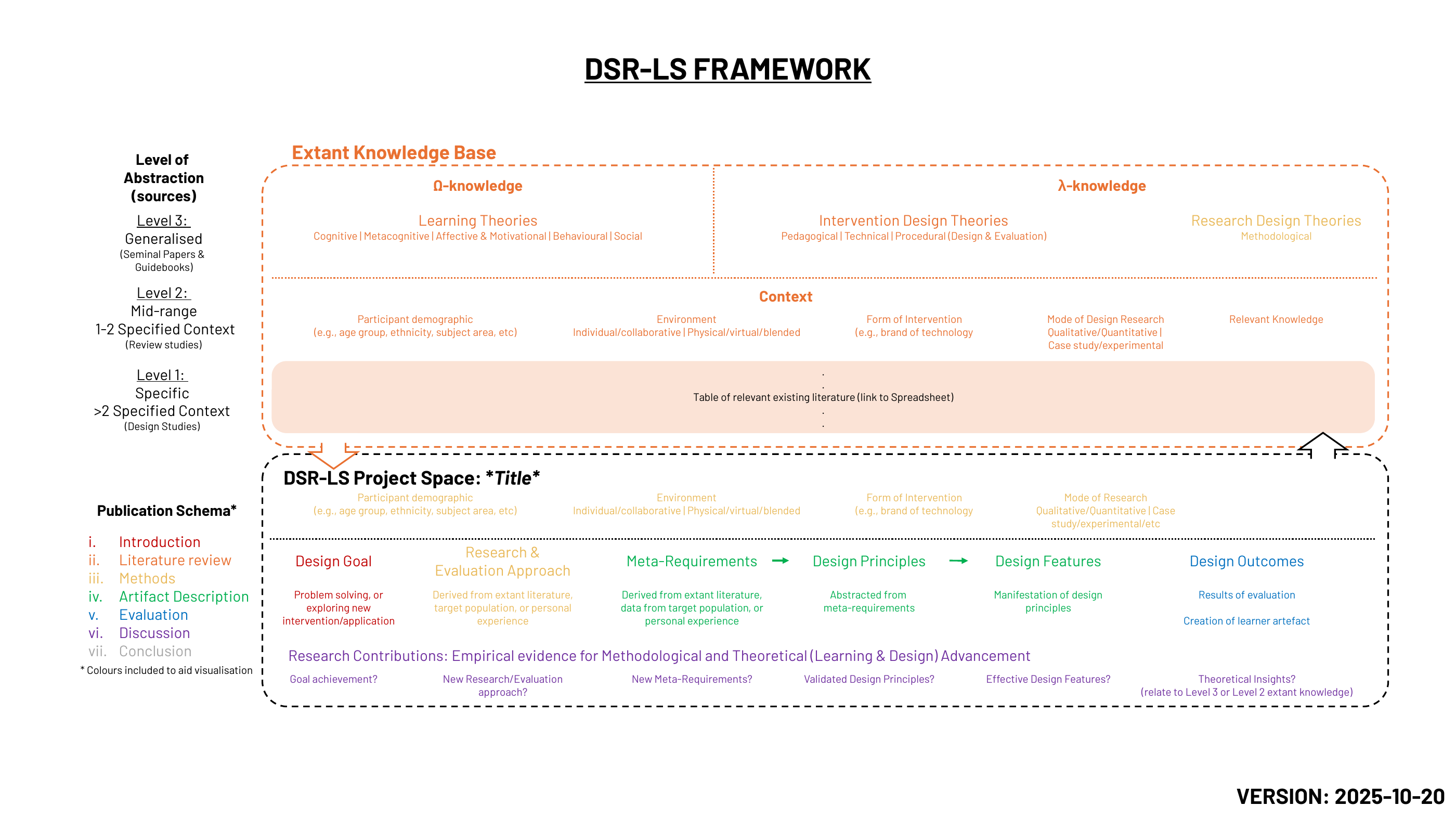

DSR-LS Framework
Extant Knowledge Base
Level of
Abstraction
(sources)

Ω-knowledge
λ-knowledge
Level 3:
Generalised
(Seminal Papers &
Guidebooks)
Learning Theories
Cognitive | Metacognitive | Affective & Motivational | Behavioural | Social
Intervention Design Theories
Pedagogical | Technical | Procedural (Design & Evaluation)
Research Design Theories
Methodological
Level 2:
Mid-range
 1-2 Specified Context
(Review studies)
Context
Participant demographic
(e.g., age group, ethnicity, subject area, etc)
Environment
Individual/collaborative | Physical/virtual/blended
Form of Intervention
(e.g., brand of technology
Mode of Design Research
Qualitative/Quantitative |
Case study/experimental
Relevant Knowledge
Level 1:
Specific
>2 Specified Context
(Design Studies)
.
.
Table of relevant existing literature (link to Spreadsheet)
.
.

DSR-LS Project Space: *Title*
Participant demographic
(e.g., age group, ethnicity, subject area, etc)
Environment
Individual/collaborative | Physical/virtual/blended
Form of Intervention
(e.g., brand of technology
Mode of Research
Qualitative/Quantitative | Case study/experimental/etc
Publication Schema*
Introduction
Literature review
Methods
Artifact Description
Evaluation
Discussion
Conclusion
Research & Evaluation Approach
Design Goal
Meta-Requirements
Design Principles
Design Features
Design Outcomes
Problem solving, or exploring new intervention/application
Derived from extant literature, target population, or personal experience
Derived from extant literature, data from target population, or personal experience
Abstracted from
meta-requirements
Manifestation of design principles
Results of evaluation

Creation of learner artefact
Research Contributions: Empirical evidence for Methodological and Theoretical (Learning & Design) Advancement
* Colours included to aid visualisation
Goal achievement?
New Research/Evaluation approach?
New Meta-Requirements?
Validated Design Principles?
Effective Design Features?
Theoretical Insights?
(relate to Level 3 or Level 2 extant knowledge)
Version: 2025-10-20